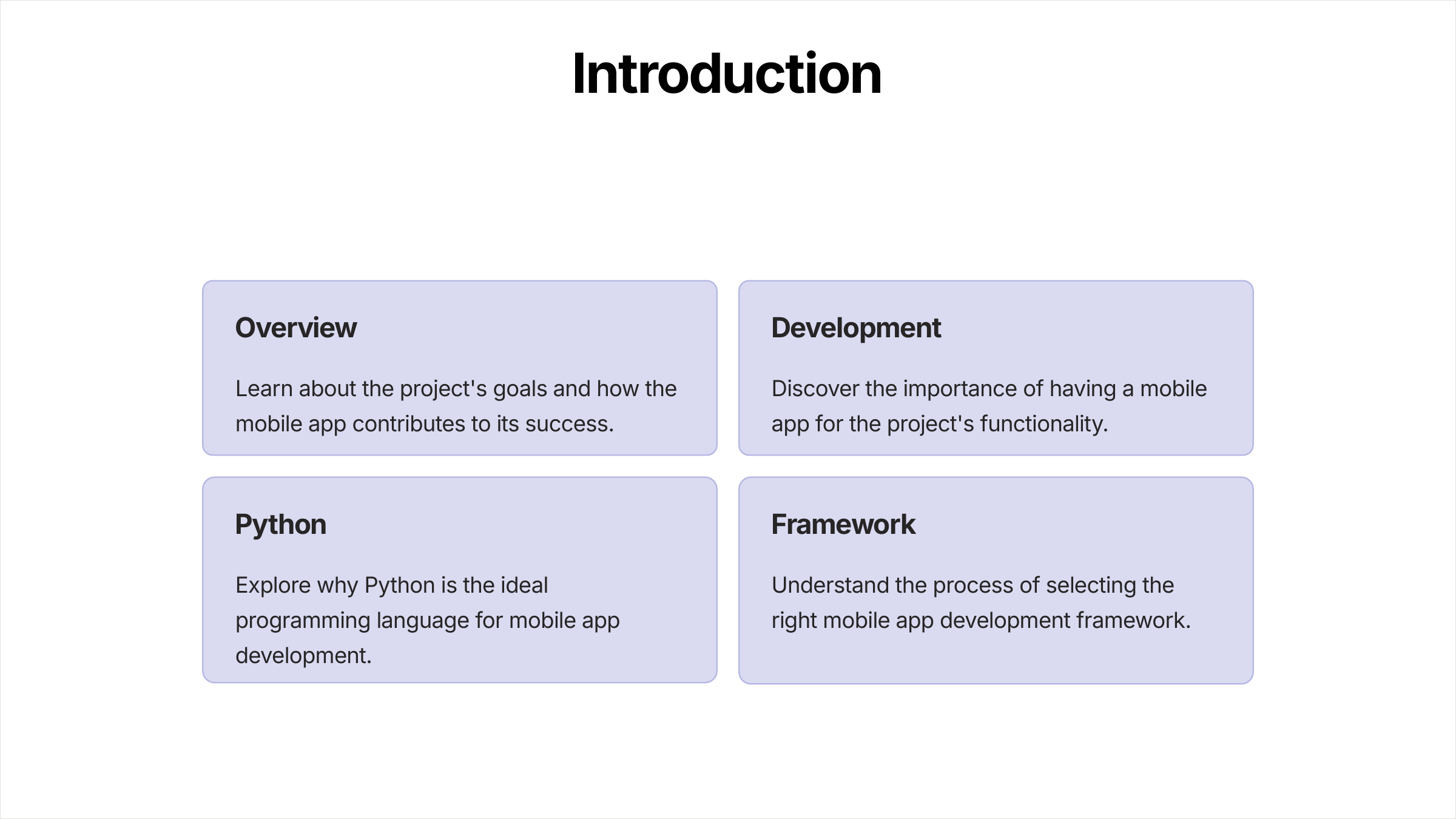

Introduction

Overview
Development
Learn about the project's goals and how the mobile app contributes to its success.
Discover the importance of having a mobile app for the project's functionality.

Python
Framework
Explore why Python is the ideal programming language for mobile app development.
Understand the process of selecting the right mobile app development framework.